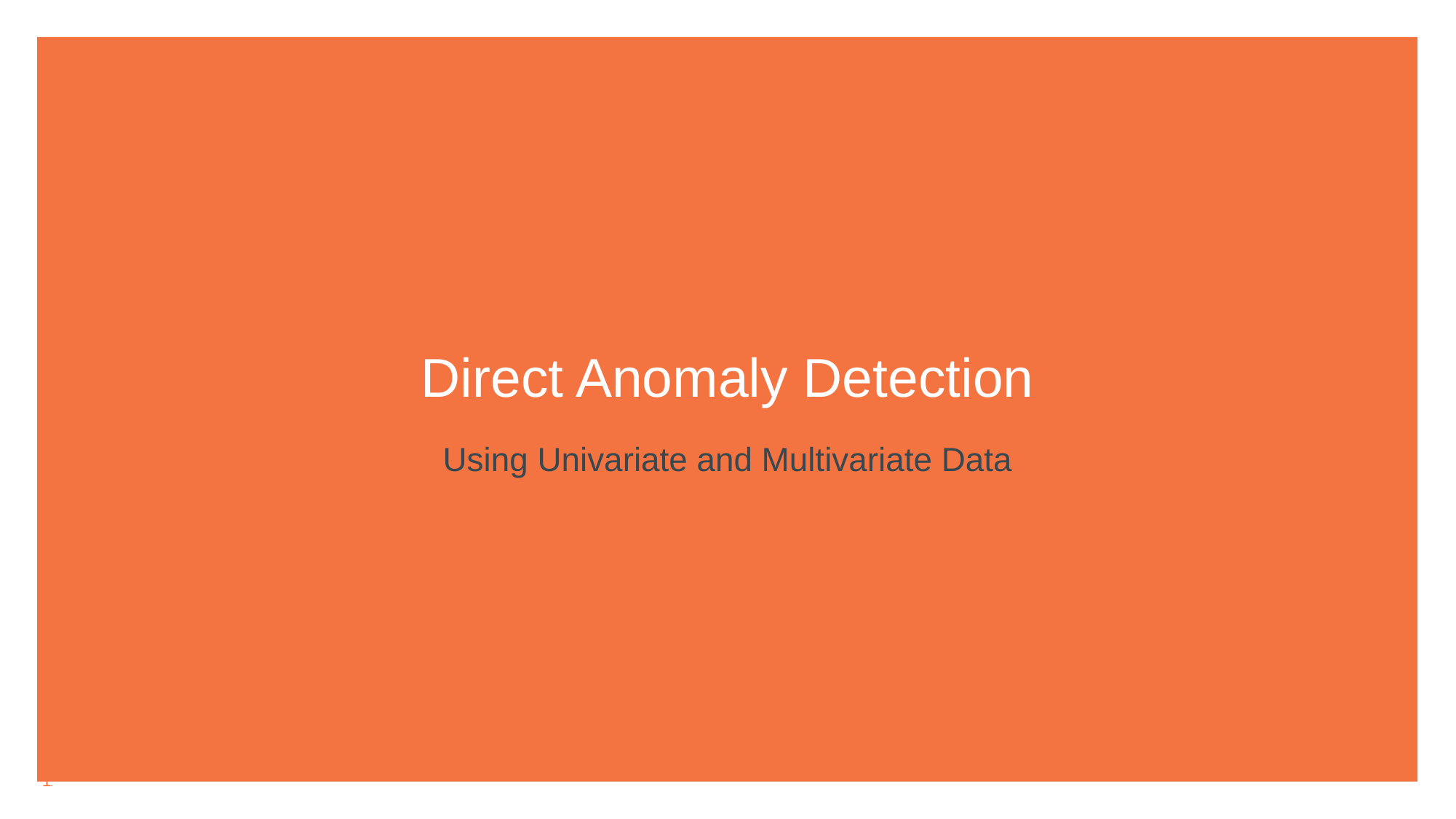

Direct Anomaly Detection
Using Univariate and Multivariate Data